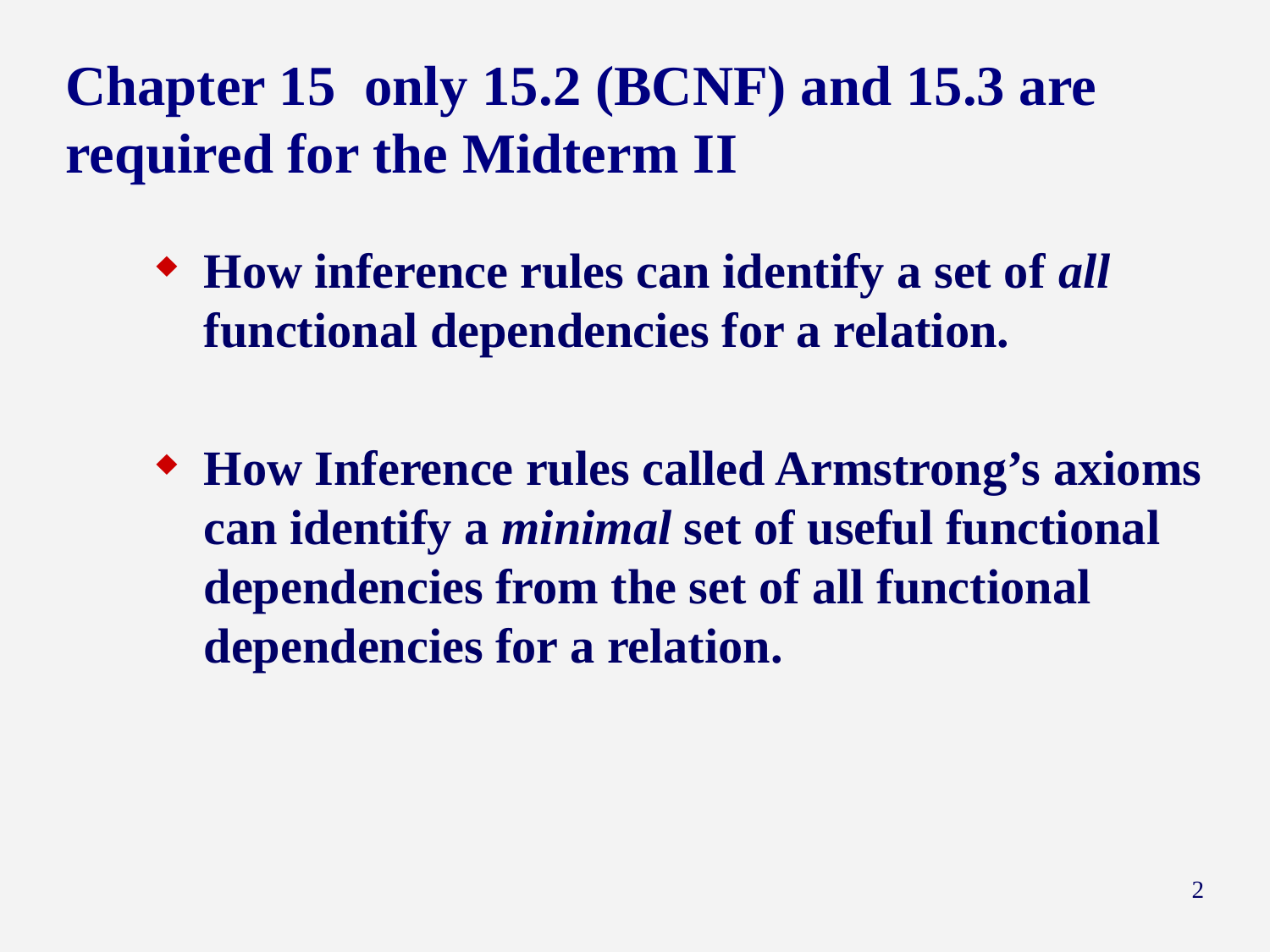

# Chapter 15  only 15.2 (BCNF) and 15.3 are required for the Midterm II
How inference rules can identify a set of all functional dependencies for a relation.

How Inference rules called Armstrong’s axioms can identify a minimal set of useful functional dependencies from the set of all functional dependencies for a relation.

2